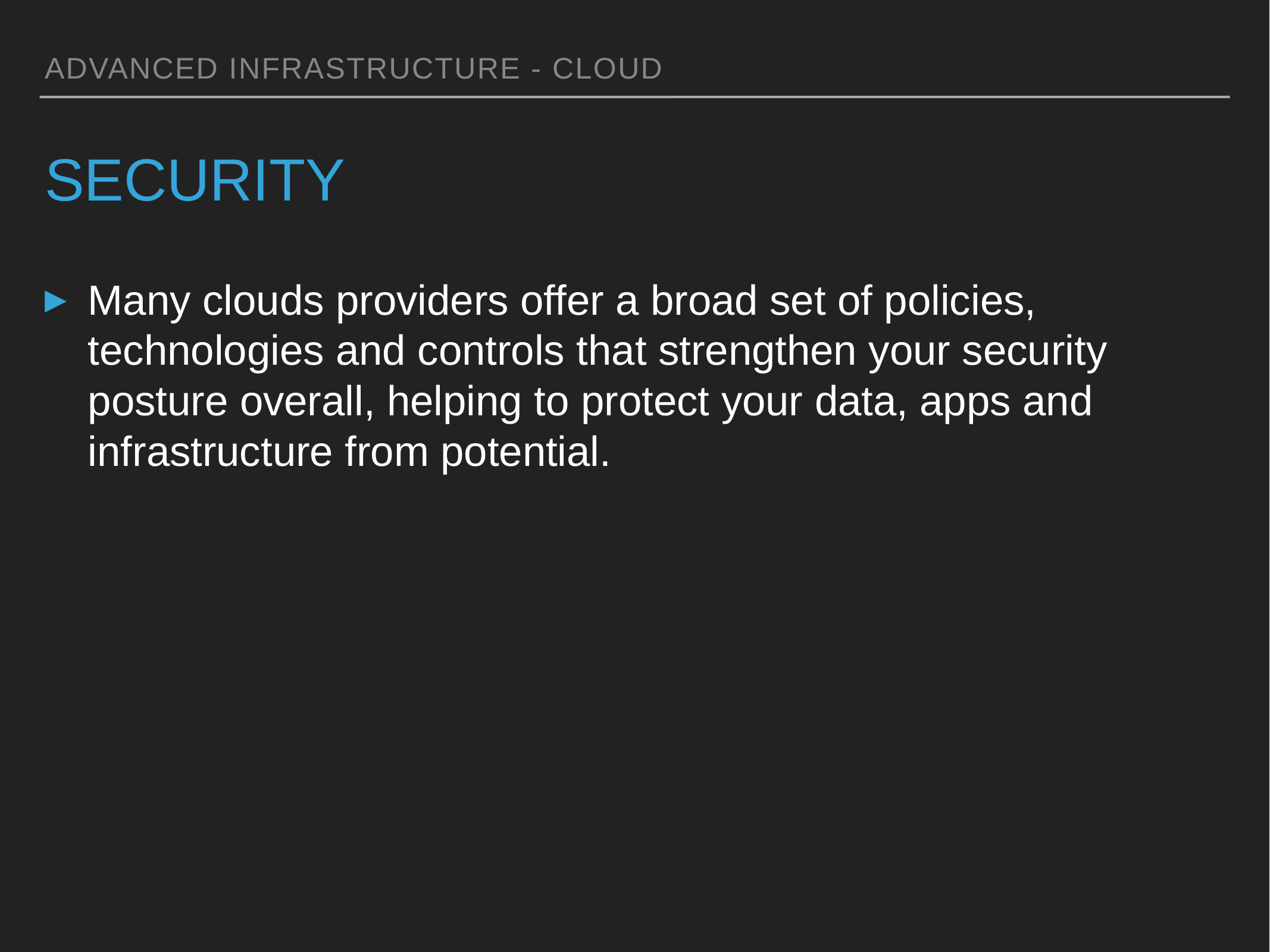

Advanced infrastructure - cloud
# Security
Many clouds providers offer a broad set of policies, technologies and controls that strengthen your security posture overall, helping to protect your data, apps and infrastructure from potential.